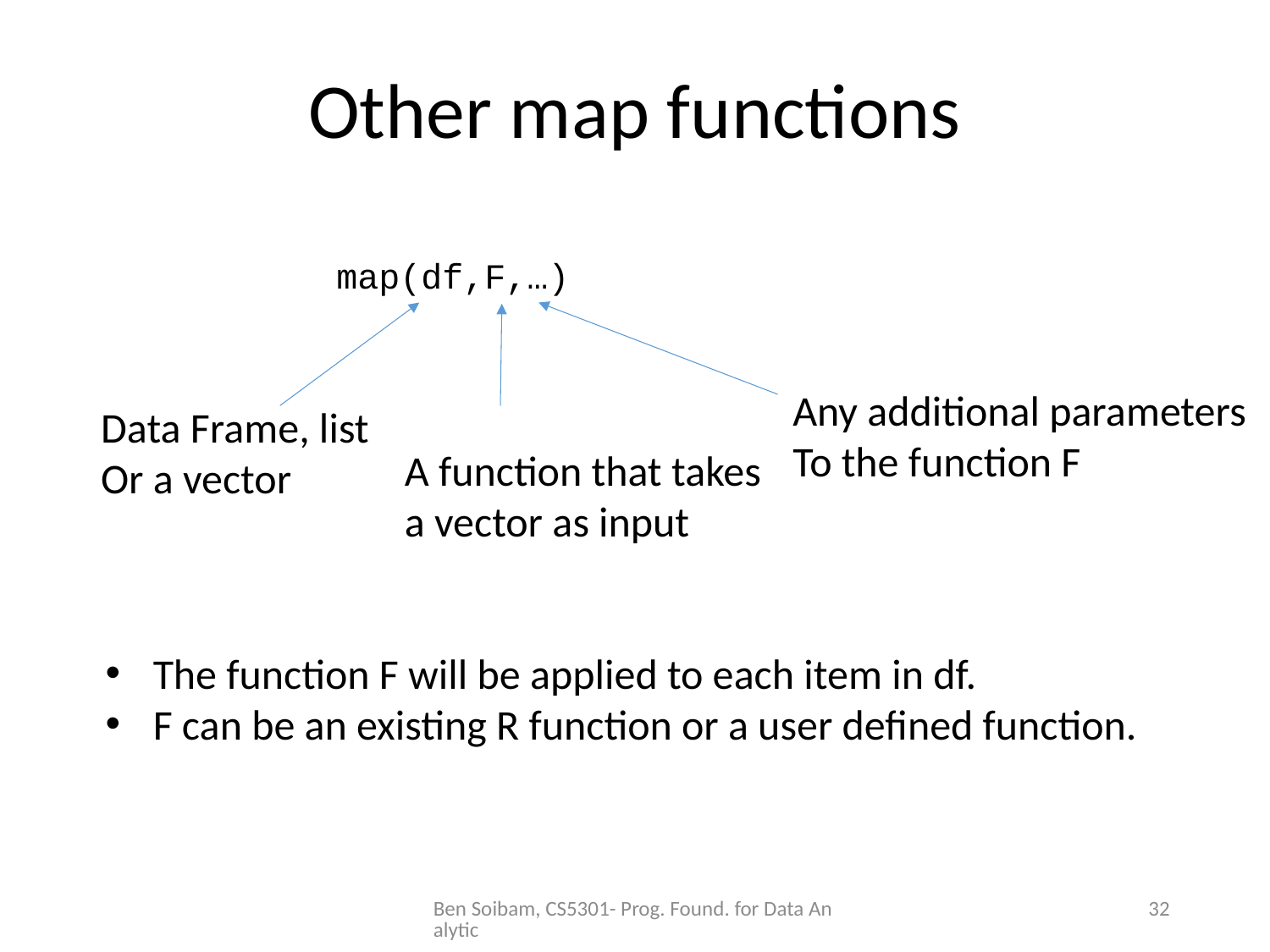

# Other map functions
map(df,F,…)
Any additional parameters
To the function F
Data Frame, list
Or a vector
A function that takes
a vector as input
The function F will be applied to each item in df.
F can be an existing R function or a user defined function.
Ben Soibam, CS5301- Prog. Found. for Data Analytic
32